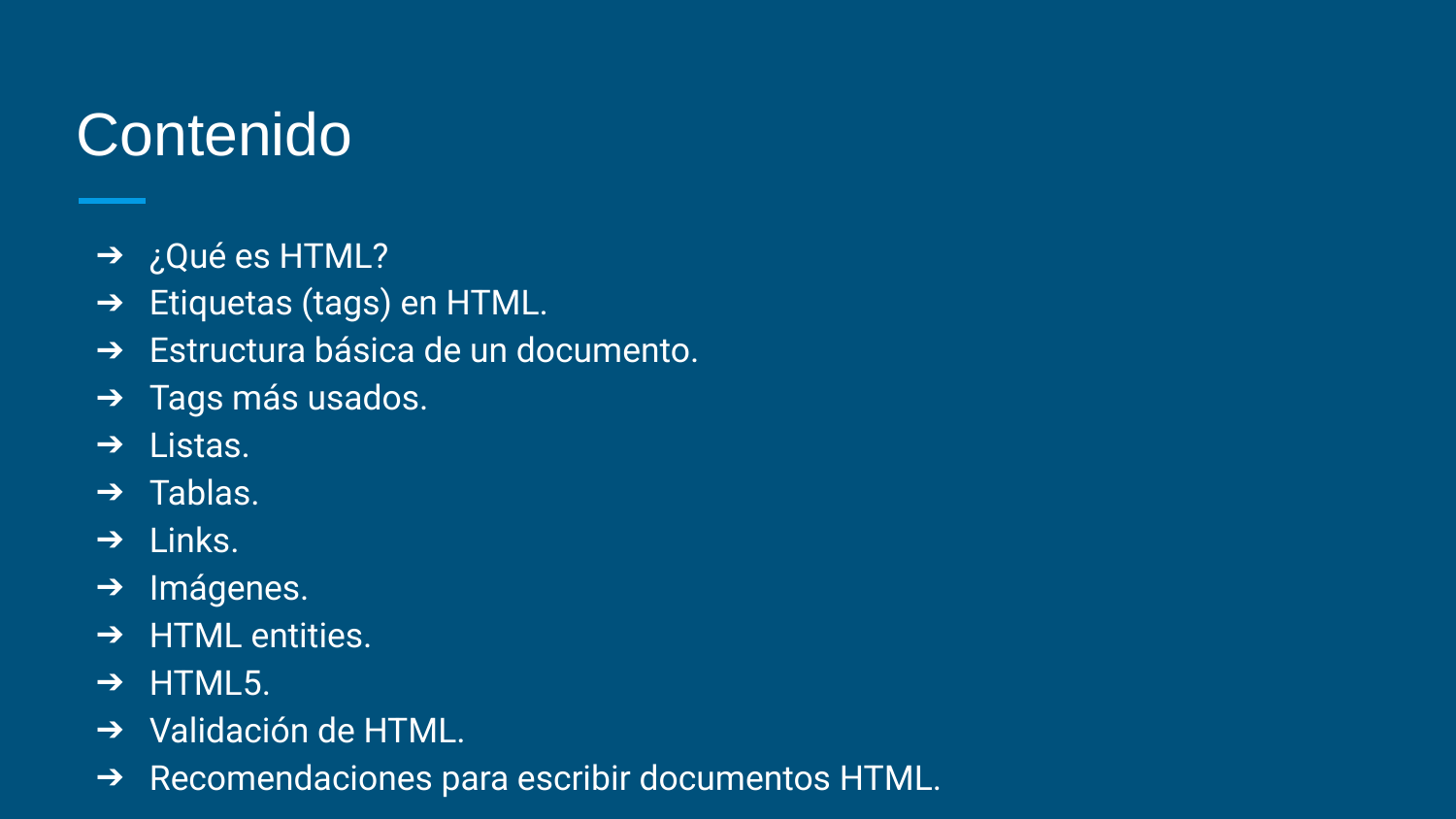

# Contenido
¿Qué es HTML?
Etiquetas (tags) en HTML.
Estructura básica de un documento.
Tags más usados.
Listas.
Tablas.
Links.
Imágenes.
HTML entities.
HTML5.
Validación de HTML.
Recomendaciones para escribir documentos HTML.